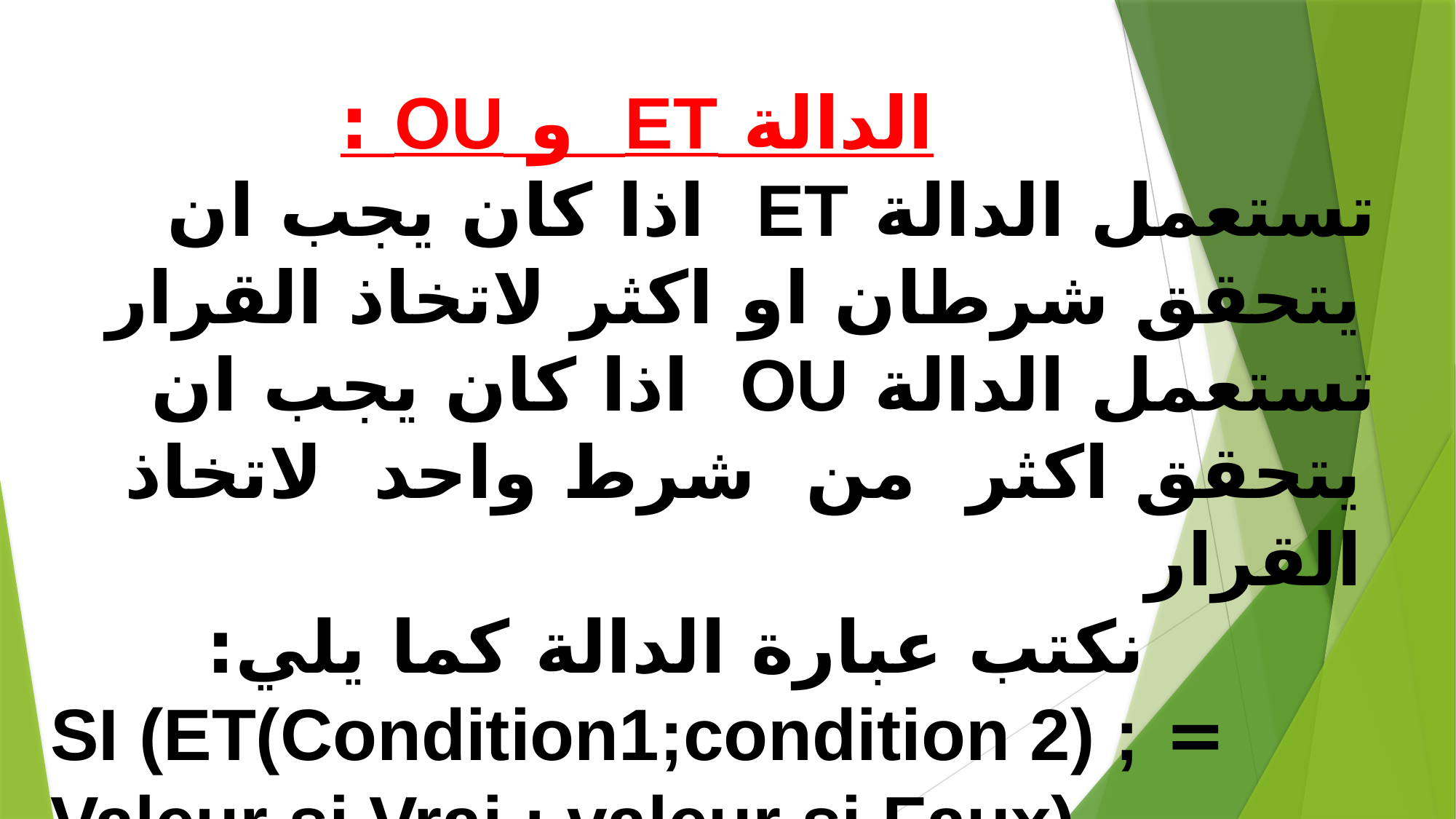

الدالة ET  و OU :
تستعمل الدالة ET  اذا كان يجب ان يتحقق شرطان او اكثر لاتخاذ القرار
تستعمل الدالة OU  اذا كان يجب ان يتحقق اكثر  من  شرط واحد  لاتخاذ القرار
				نكتب عبارة الدالة كما يلي:
= SI (ET(Condition1;condition 2) ; Valeur si Vrai ; valeur si Faux)
		( عدم تحقق الشرط   ; تحقق الشرط ; )الشرط2 ;الشرط1=SI ( et(